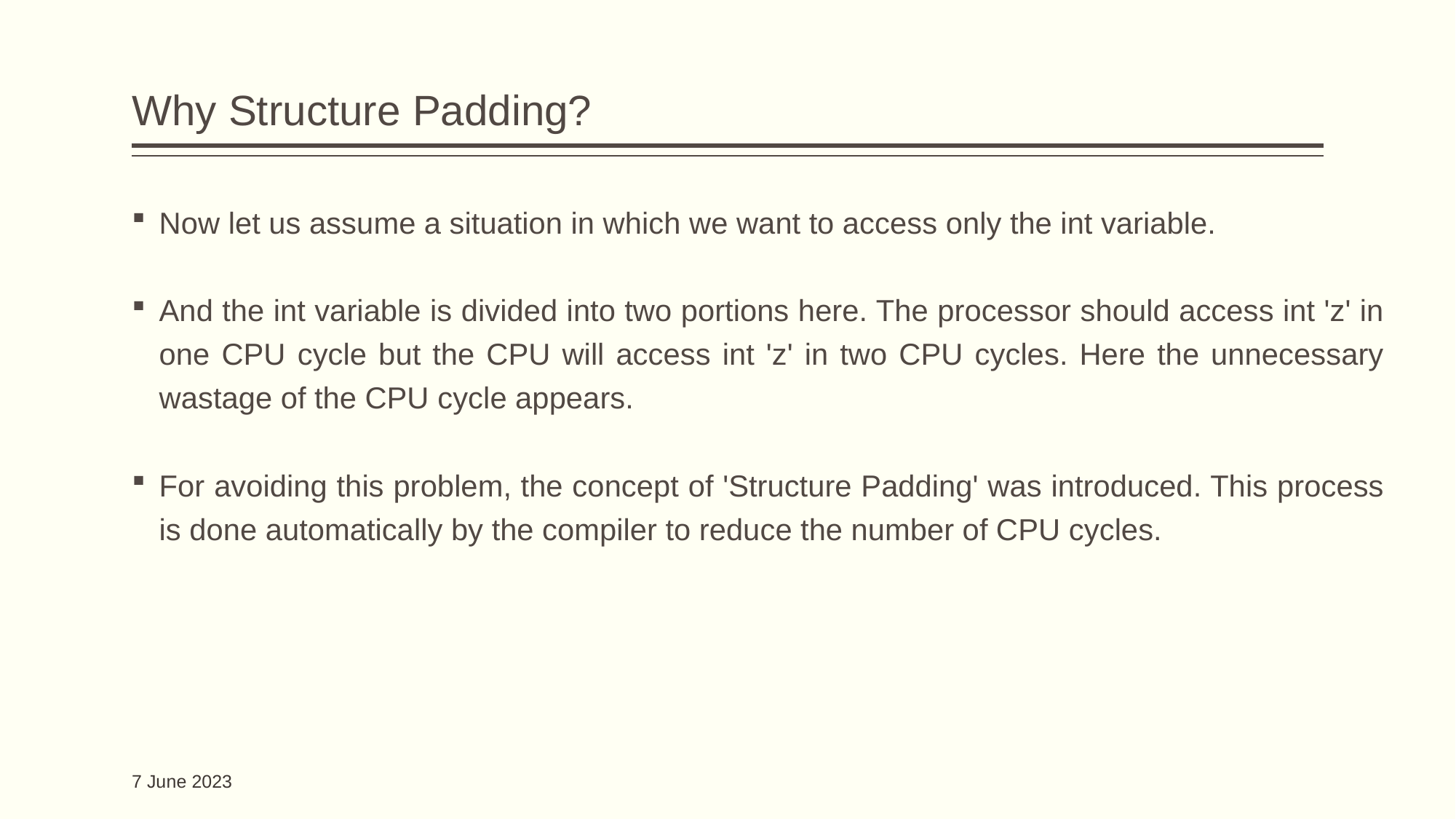

# Why Structure Padding?
Now let us assume a situation in which we want to access only the int variable.

And the int variable is divided into two portions here. The processor should access int 'z' in one CPU cycle but the CPU will access int 'z' in two CPU cycles. Here the unnecessary wastage of the CPU cycle appears.

For avoiding this problem, the concept of 'Structure Padding' was introduced. This process is done automatically by the compiler to reduce the number of CPU cycles.
7 June 2023